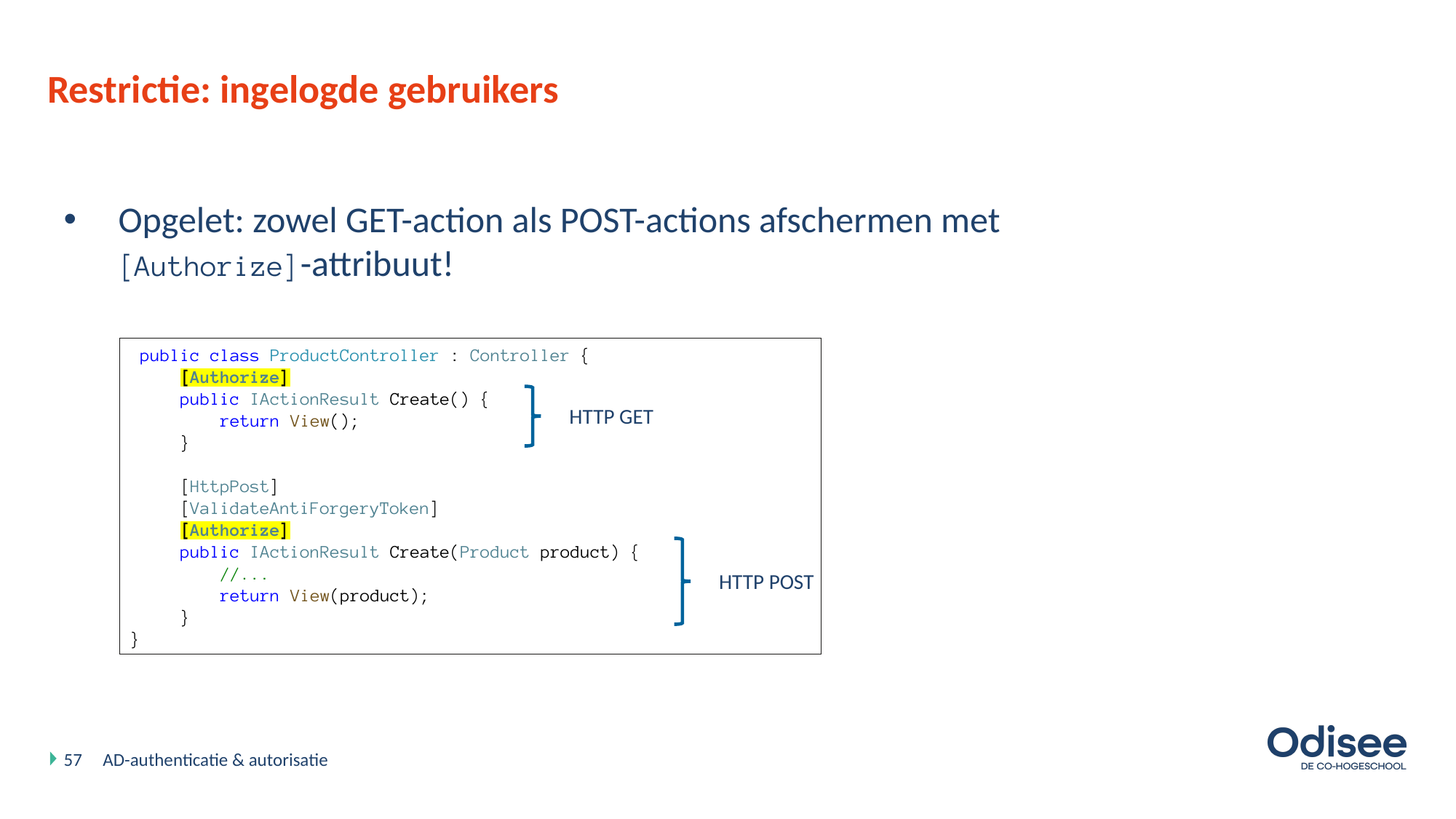

# Restrictie: ingelogde gebruikers
Opgelet: zowel GET-action als POST-actions afschermen met [Authorize]-attribuut!
 public class ProductController : Controller {
     [Authorize]
     public IActionResult Create() {
         return View();
     }

     [HttpPost]
     [ValidateAntiForgeryToken]
     [Authorize]
     public IActionResult Create(Product product) {
         //...
         return View(product);
     }
}

HTTP GET

HTTP POST
57
AD-authenticatie & autorisatie